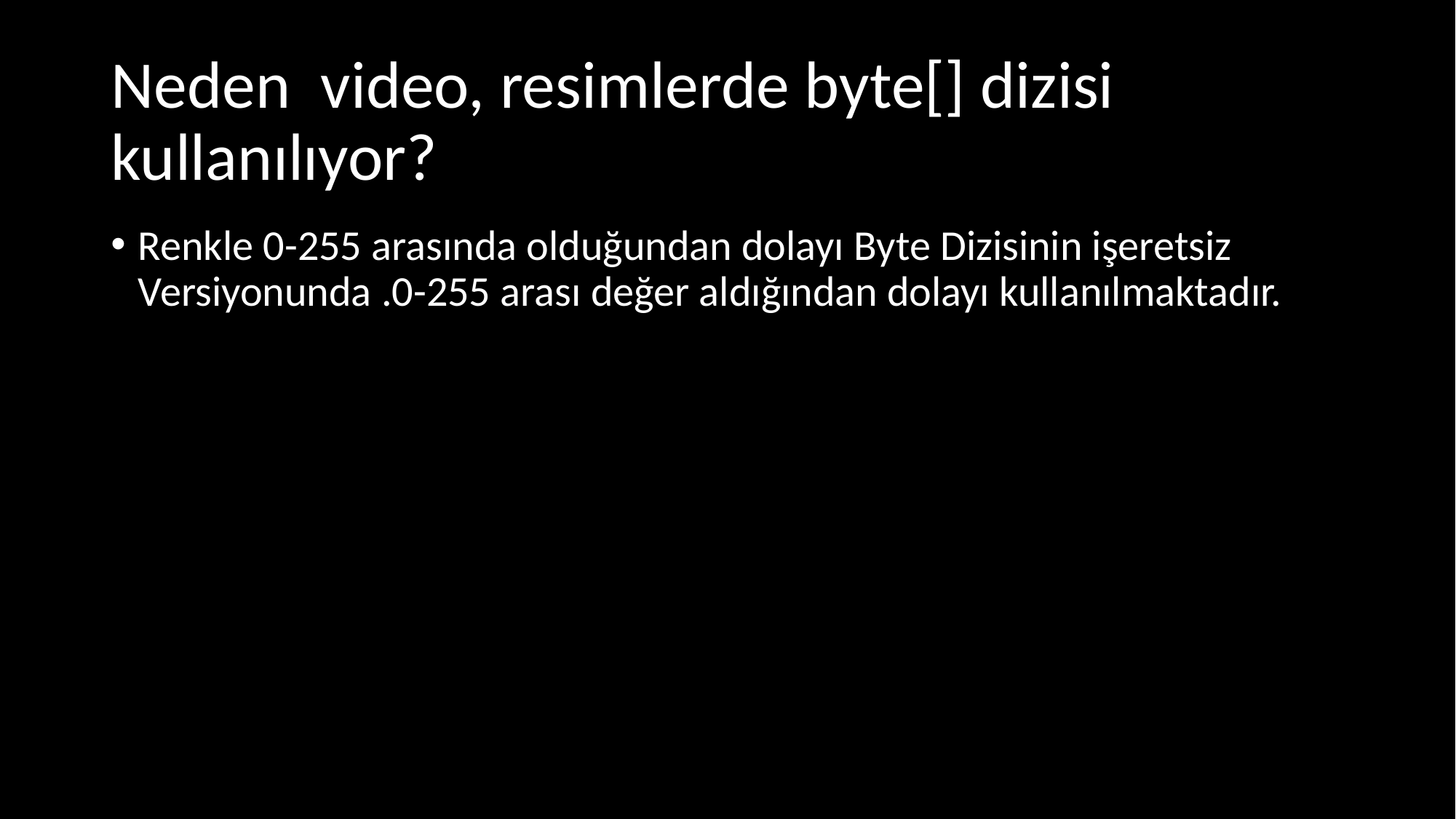

# Neden  video, resimlerde byte[] dizisi kullanılıyor?
Renkle 0-255 arasında olduğundan dolayı Byte Dizisinin işeretsiz Versiyonunda .0-255 arası değer aldığından dolayı kullanılmaktadır.